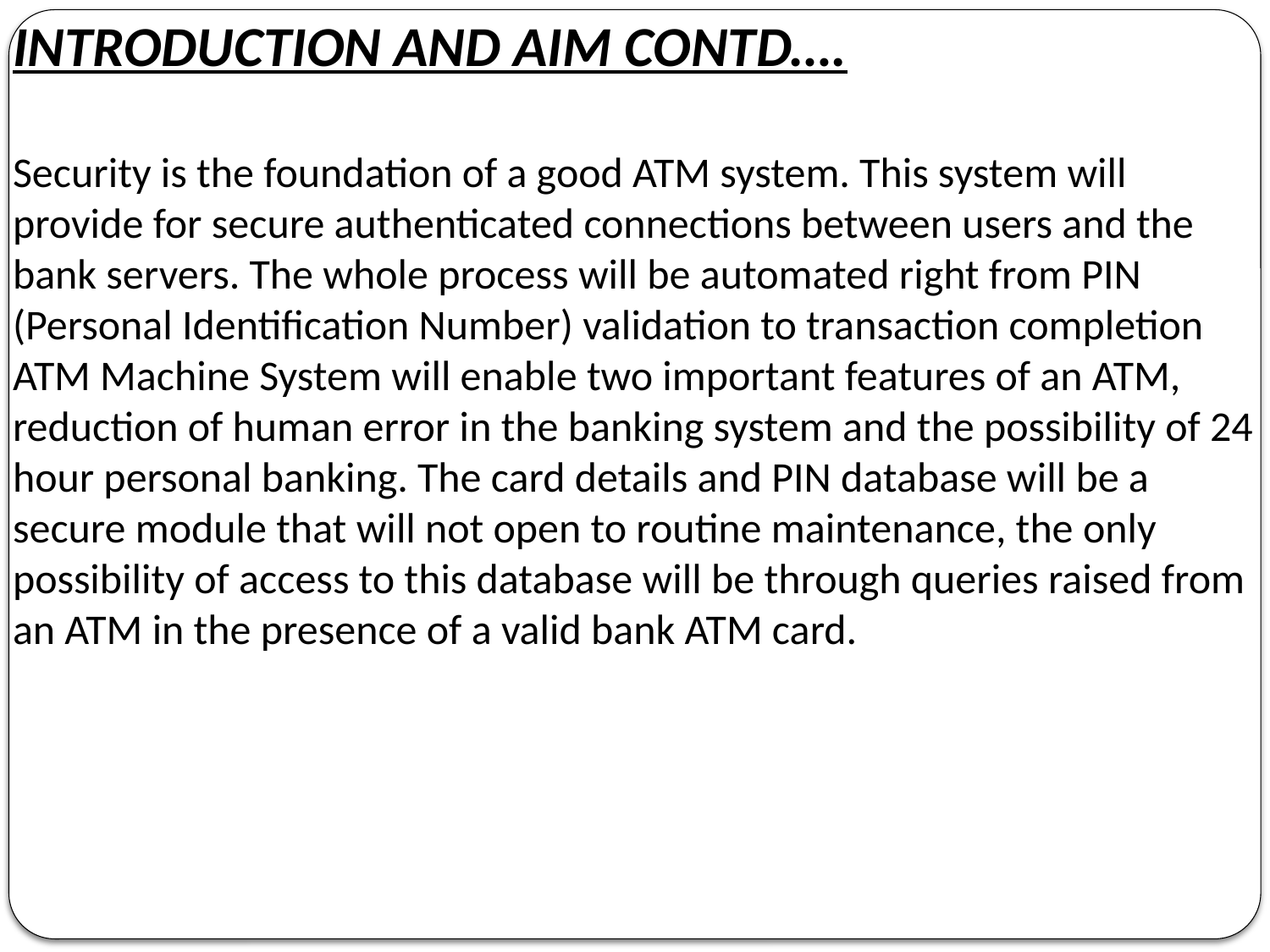

INTRODUCTION AND AIM CONTD….

Security is the foundation of a good ATM system. This system will provide for secure authenticated connections between users and the bank servers. The whole process will be automated right from PIN (Personal Identification Number) validation to transaction completion ATM Machine System will enable two important features of an ATM, reduction of human error in the banking system and the possibility of 24 hour personal banking. The card details and PIN database will be a secure module that will not open to routine maintenance, the only possibility of access to this database will be through queries raised from an ATM in the presence of a valid bank ATM card.